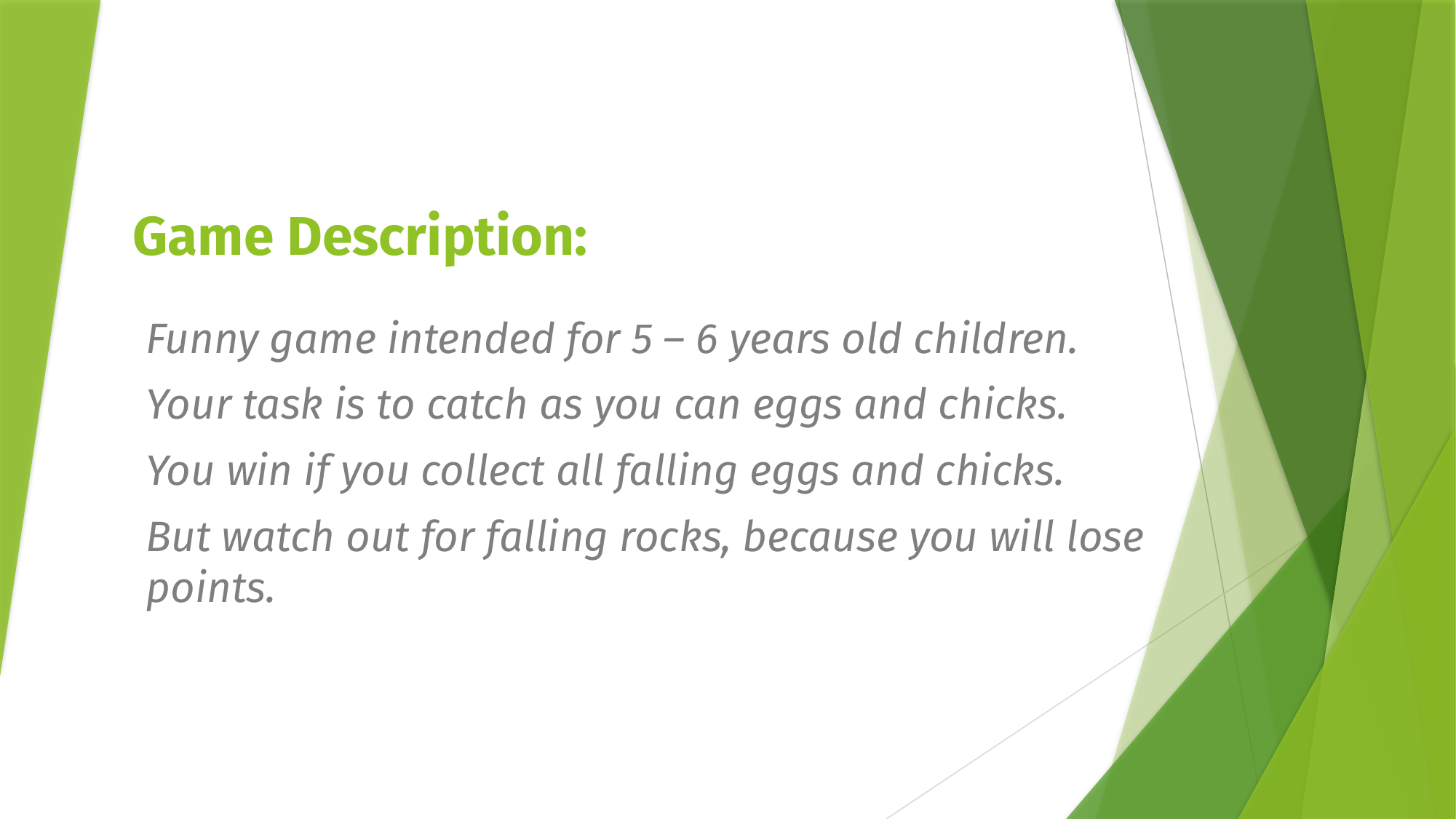

# Game Description:
Funny game intended for 5 – 6 years old children.
Your task is to catch as you can eggs and chicks.
You win if you collect all falling eggs and chicks.
But watch out for falling rocks, because you will lose points.